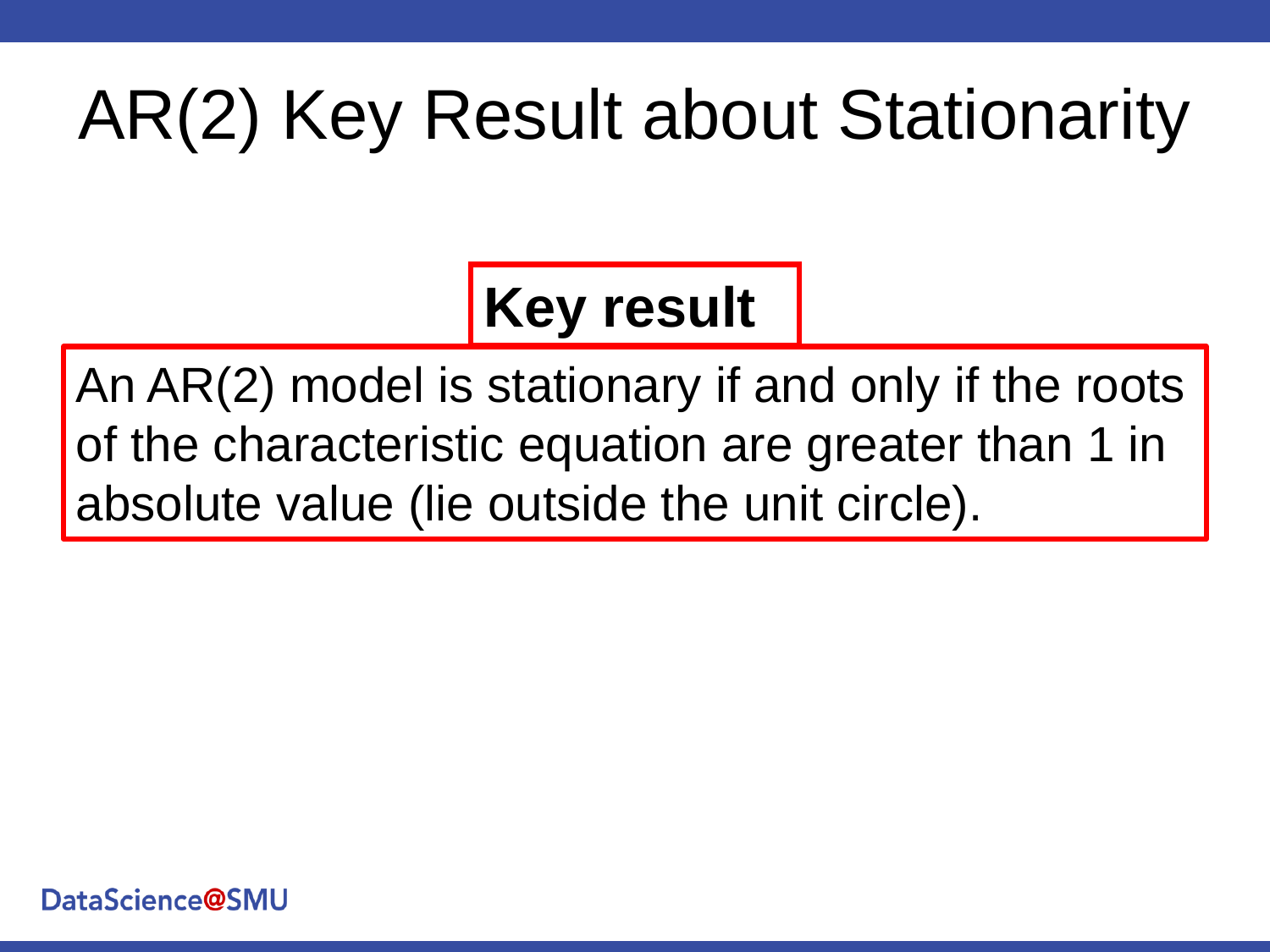

# AR(2) Key Result about Stationarity
Key result
An AR(2) model is stationary if and only if the roots of the characteristic equation are greater than 1 in absolute value (lie outside the unit circle).